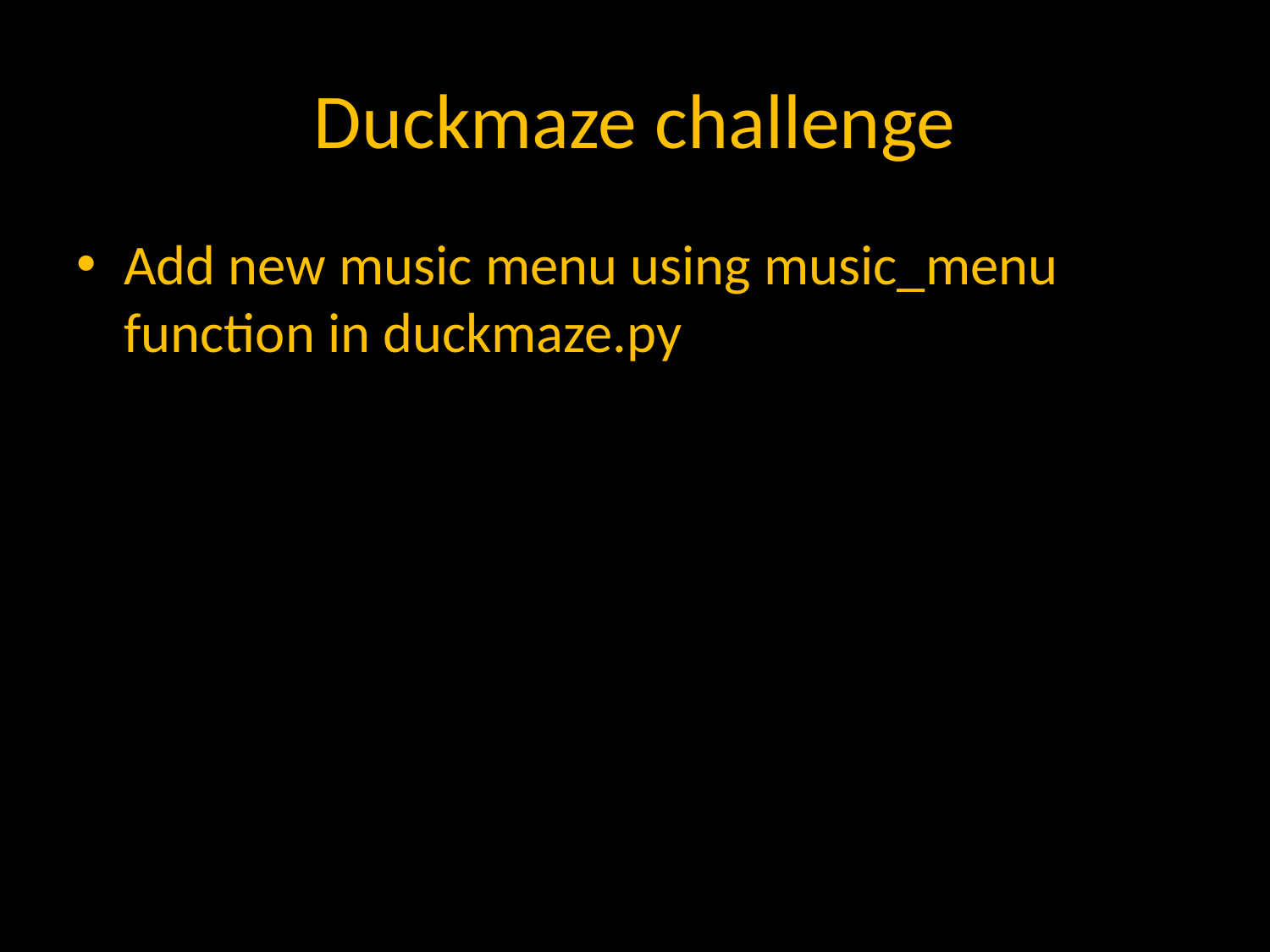

# Duckmaze challenge
Add new music menu using music_menu function in duckmaze.py